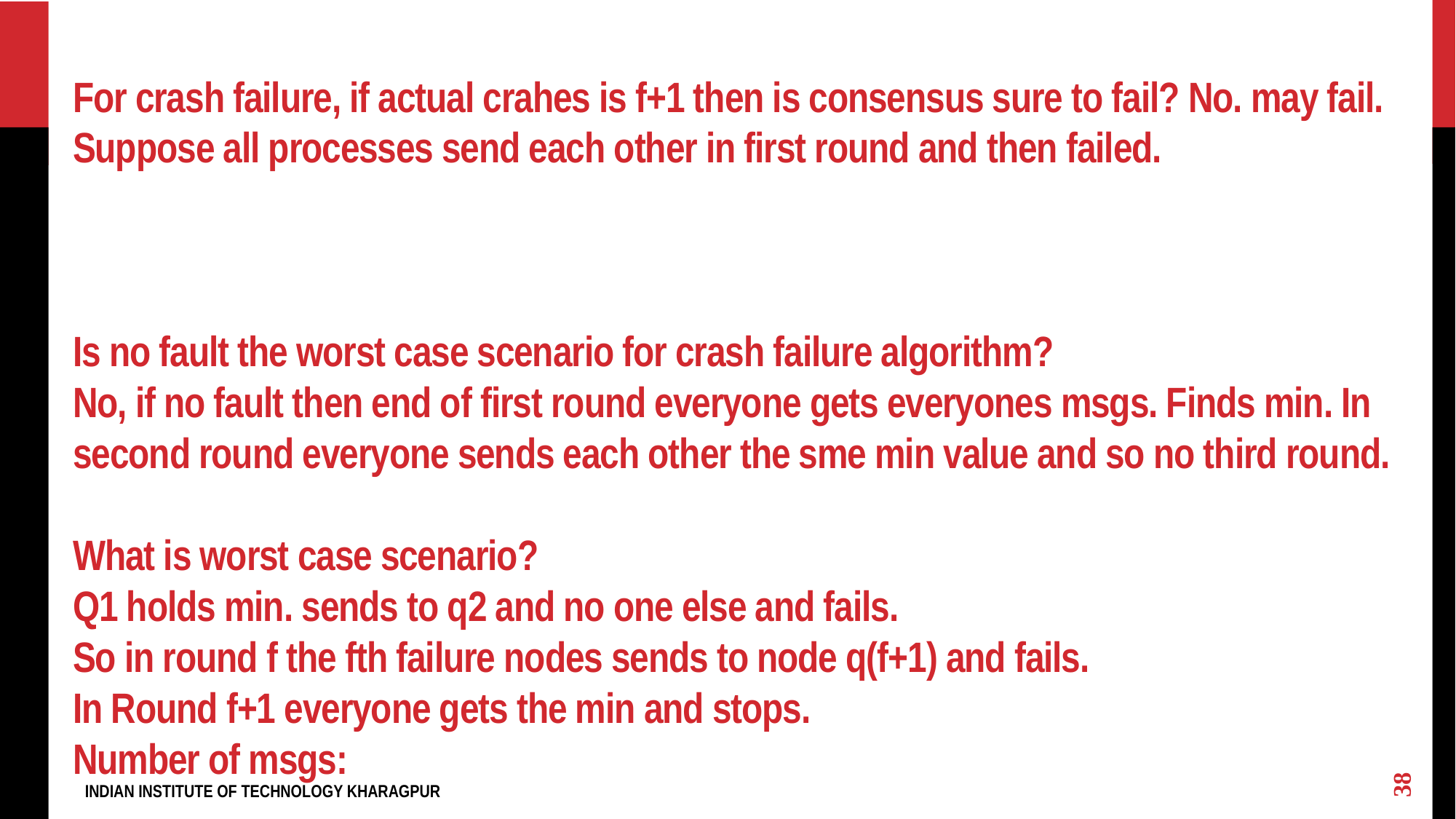

# For crash failure, if actual crahes is f+1 then is consensus sure to fail? No. may fail. Suppose all processes send each other in first round and then failed. Is no fault the worst case scenario for crash failure algorithm? No, if no fault then end of first round everyone gets everyones msgs. Finds min. In second round everyone sends each other the sme min value and so no third round. What is worst case scenario? Q1 holds min. sends to q2 and no one else and fails. So in round f the fth failure nodes sends to node q(f+1) and fails. In Round f+1 everyone gets the min and stops. Number of msgs:
38
INDIAN INSTITUTE OF TECHNOLOGY KHARAGPUR